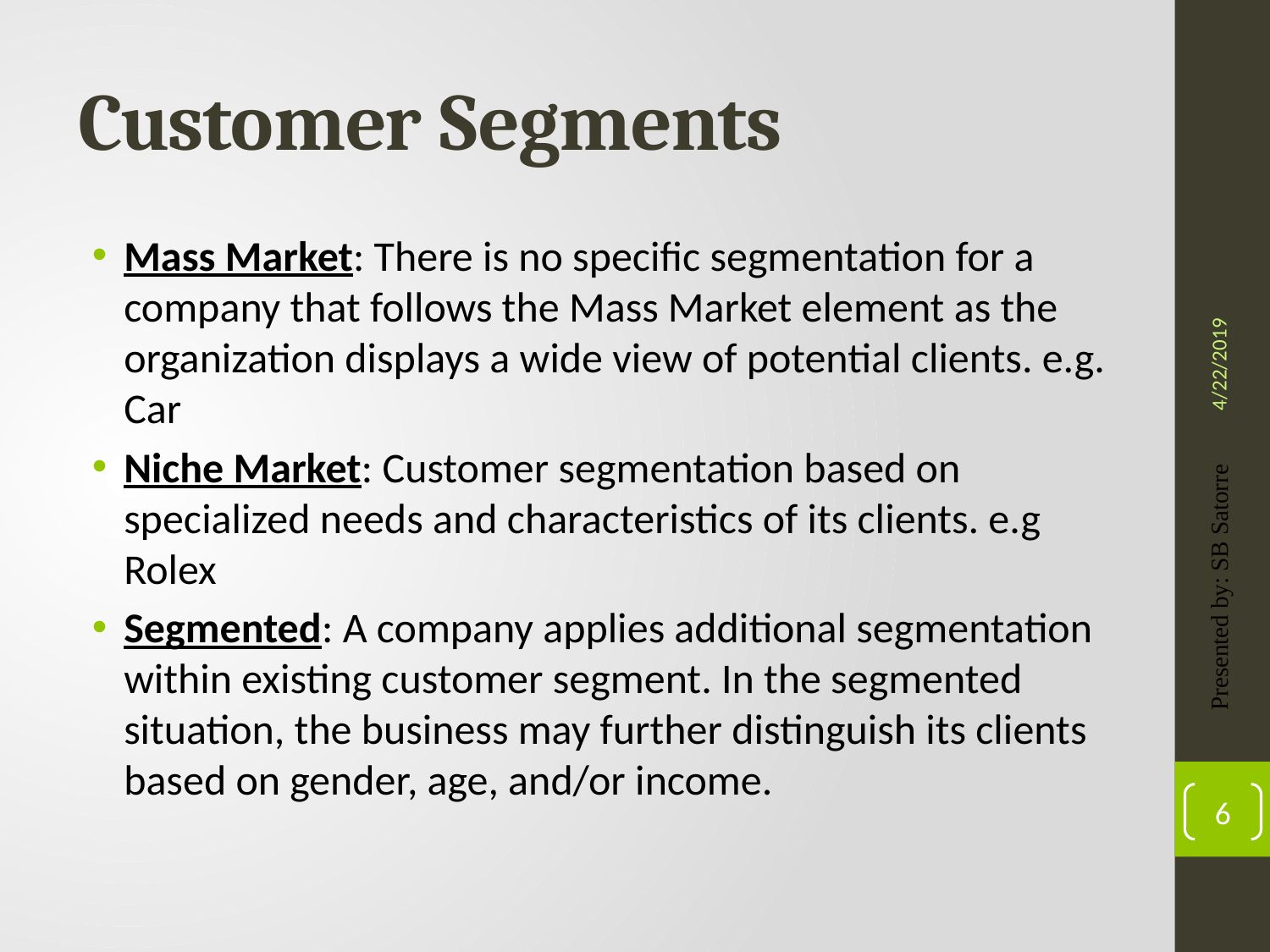

# Customer Segments
Mass Market: There is no specific segmentation for a company that follows the Mass Market element as the organization displays a wide view of potential clients. e.g. Car
Niche Market: Customer segmentation based on specialized needs and characteristics of its clients. e.g Rolex
Segmented: A company applies additional segmentation within existing customer segment. In the segmented situation, the business may further distinguish its clients based on gender, age, and/or income.

4/22/2019
Presented by: SB Satorre
6